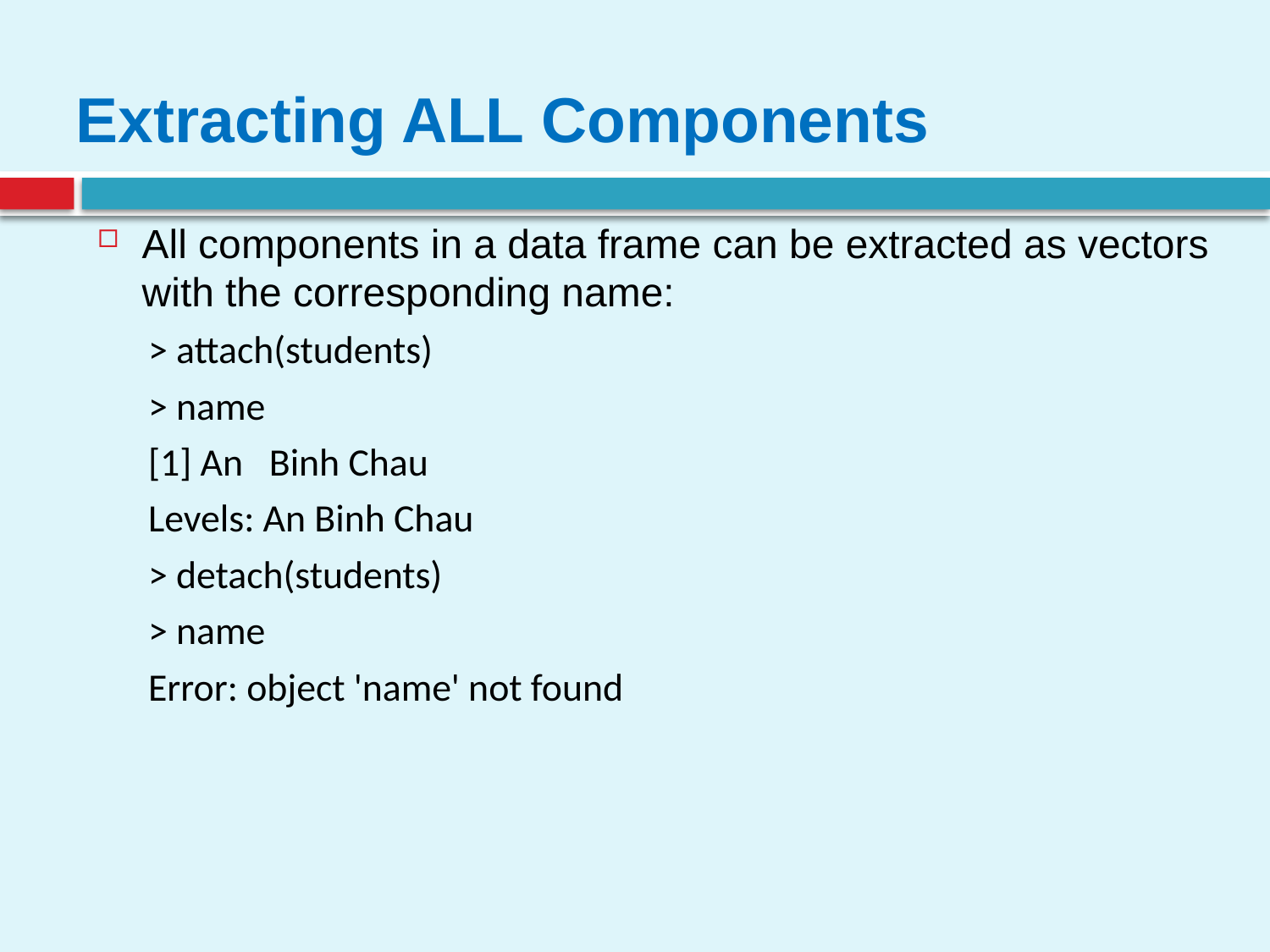

# Extracting ALL Components
All components in a data frame can be extracted as vectors with the corresponding name:
> attach(students)
> name
[1] An   Binh Chau
Levels: An Binh Chau
> detach(students)
> name
Error: object 'name' not found